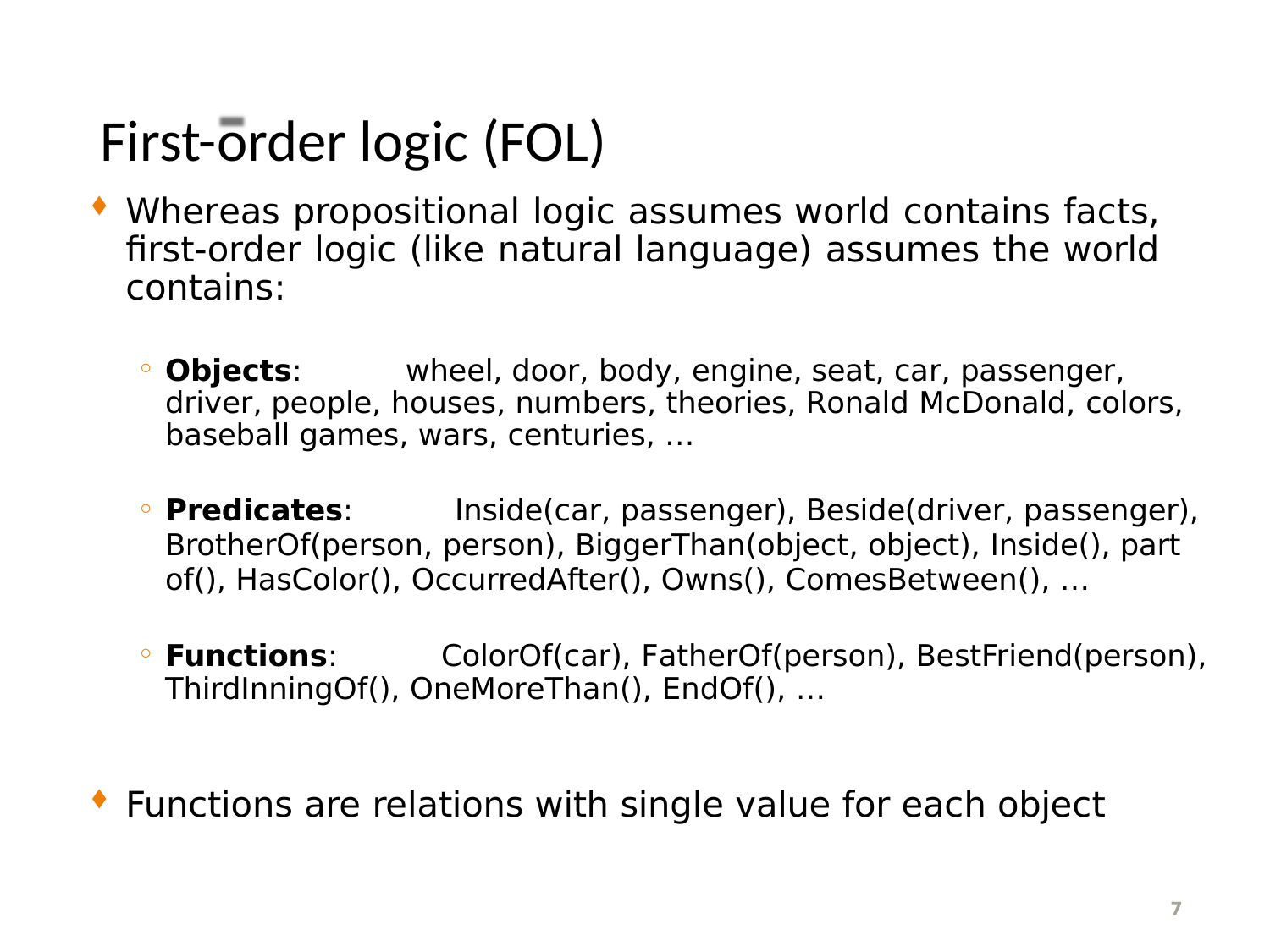

# First-order logic (FOL)

Whereas propositional logic assumes world contains facts, first-order logic (like natural language) assumes the world contains:

Objects:	wheel, door, body, engine, seat, car, passenger, driver, people, houses, numbers, theories, Ronald McDonald, colors, baseball games, wars, centuries, …

Predicates:	Inside(car, passenger), Beside(driver, passenger), BrotherOf(person, person), BiggerThan(object, object), Inside(), part of(), HasColor(), OccurredAfter(), Owns(), ComesBetween(), …

Functions:	ColorOf(car), FatherOf(person), BestFriend(person),
ThirdInningOf(), OneMoreThan(), EndOf(), …

Functions are relations with single value for each object
7